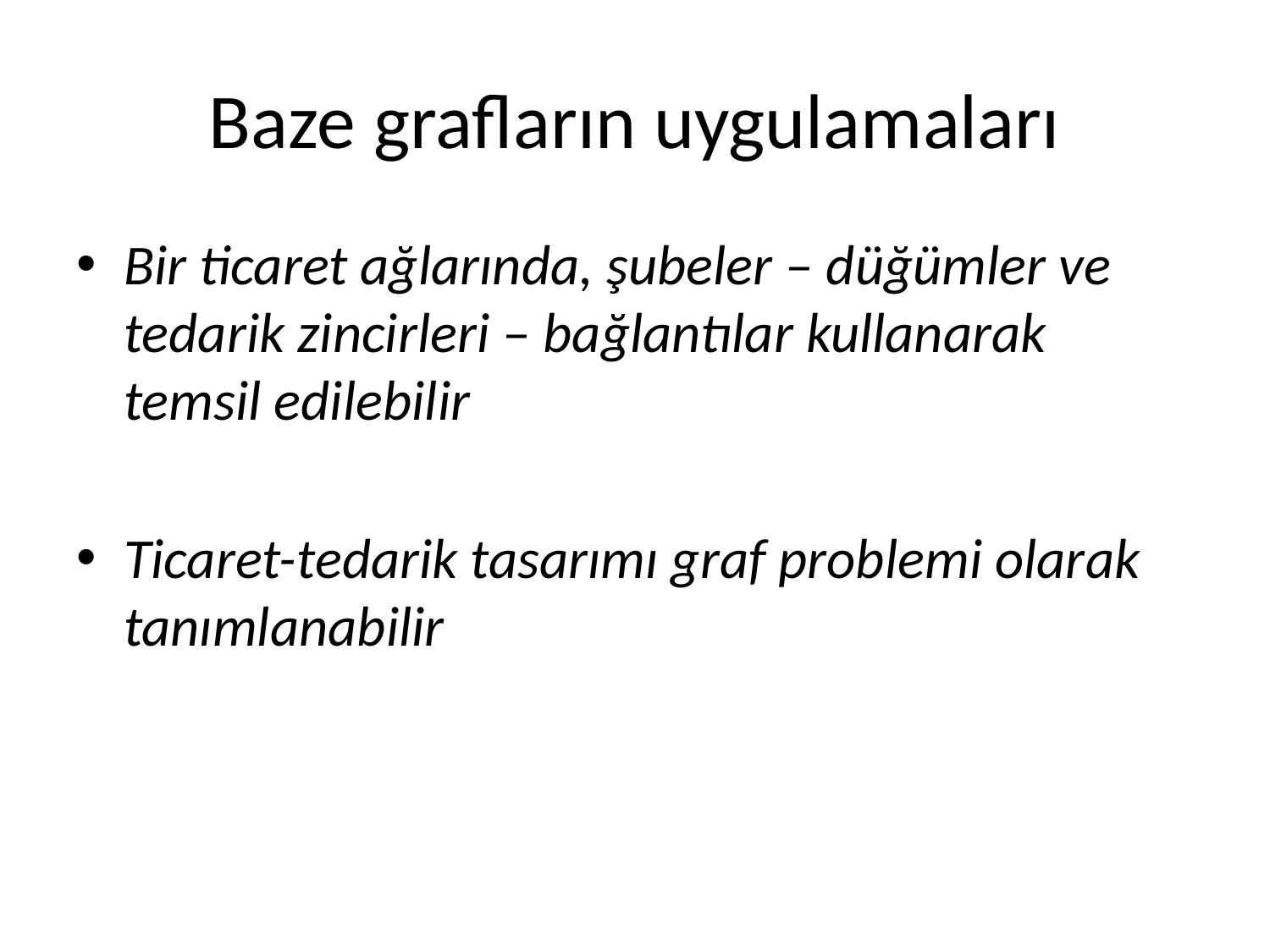

# Baze grafların uygulamaları
Bir ticaret ağlarında, şubeler – düğümler ve tedarik zincirleri – bağlantılar kullanarak temsil edilebilir

Ticaret-tedarik tasarımı graf problemi olarak tanımlanabilir